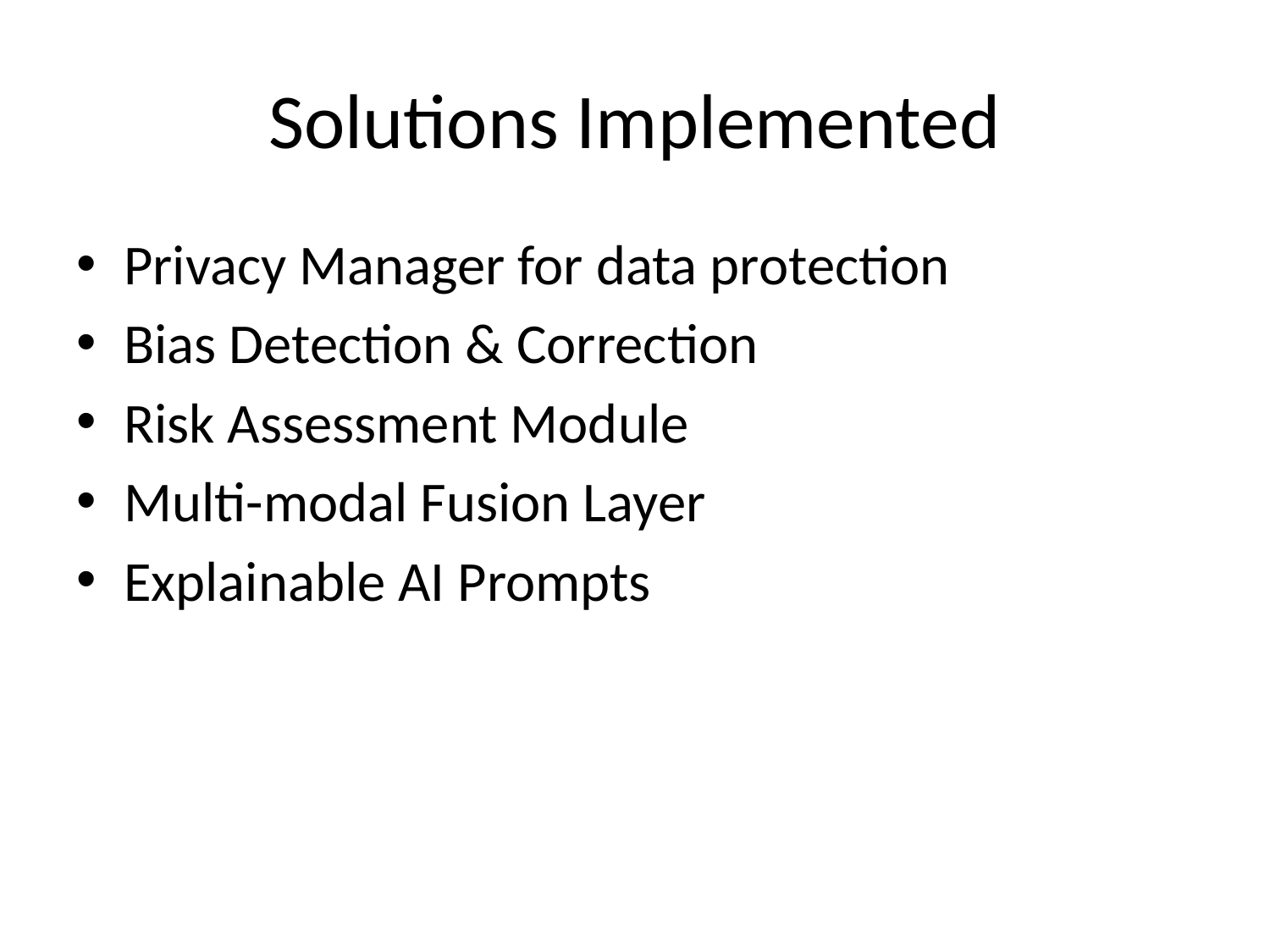

# Solutions Implemented
Privacy Manager for data protection
Bias Detection & Correction
Risk Assessment Module
Multi-modal Fusion Layer
Explainable AI Prompts